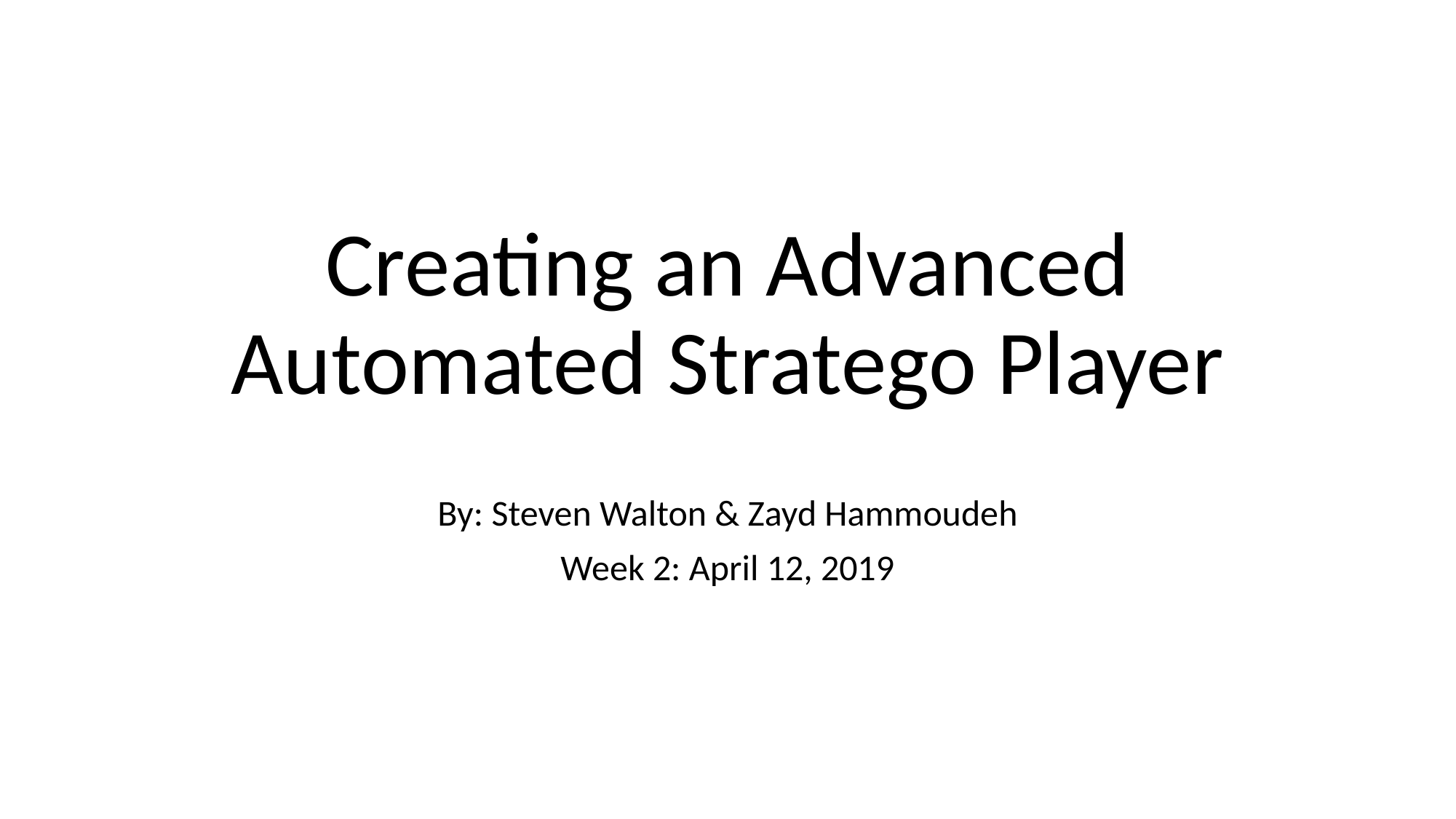

# Creating an Advanced Automated Stratego Player

By: Steven Walton & Zayd Hammoudeh
Week 2: April 12, 2019